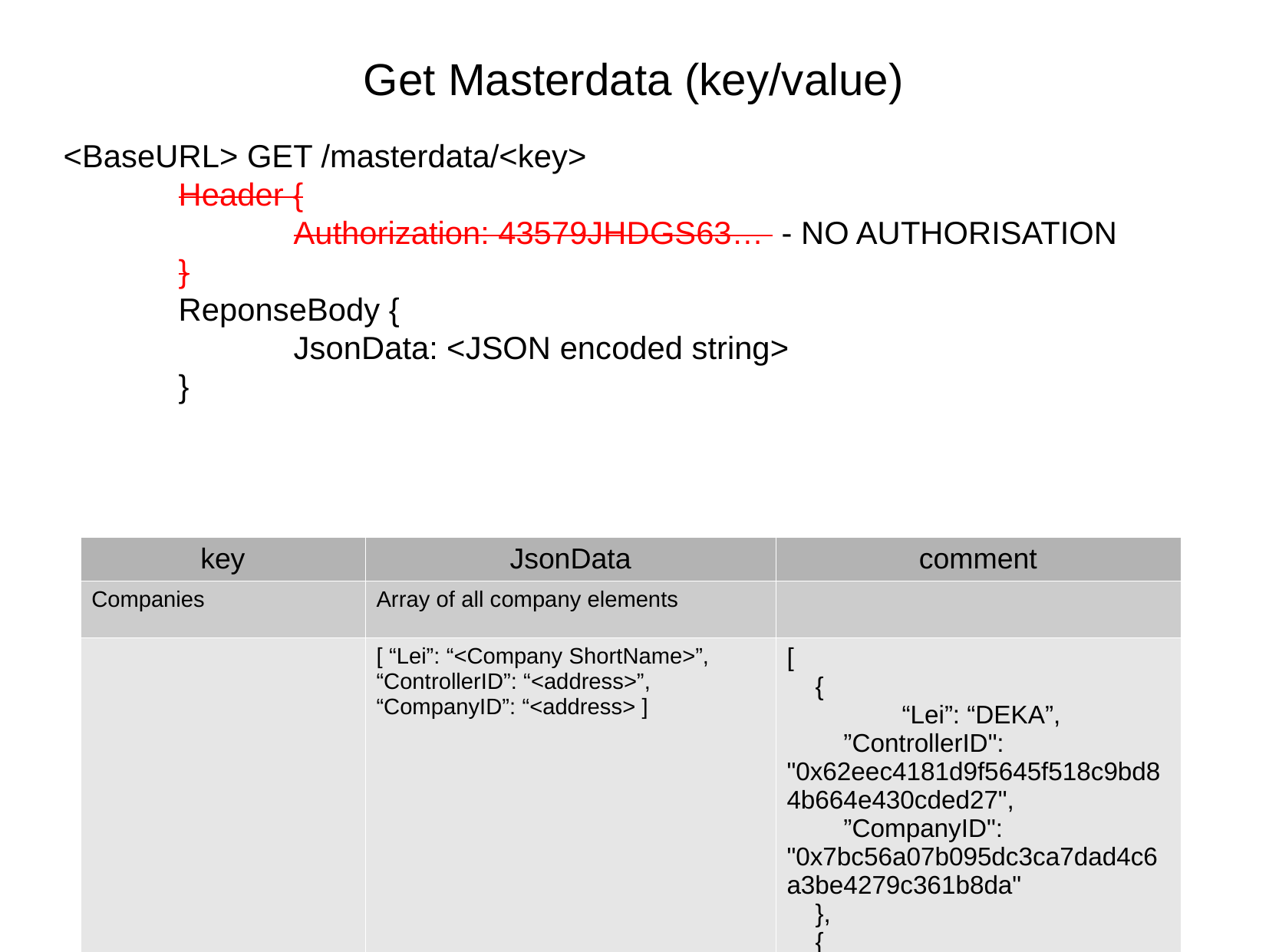

Get Masterdata (key/value)
<BaseURL> GET /masterdata/<key>
	Header {
		Authorization: 43579JHDGS63…  - NO AUTHORISATION
	}
	ReponseBody {
		JsonData: <JSON encoded string>
	}

| key | JsonData | comment |
| --- | --- | --- |
| Companies | Array of all company elements |  |
|  | [ “Lei”: “<Company ShortName>”, “ControllerID”: “<address>”, “CompanyID”: “<address> ] | [ { “Lei”: “DEKA”, ”ControllerID": "0x62eec4181d9f5645f518c9bd84b664e430cded27", ”CompanyID": "0x7bc56a07b095dc3ca7dad4c6a3be4279c361b8da" }, { “Lei”: “HSH”, ”ControllerID": "0x24d190429eedcc4cbefab5032be78ed395527960", ”CompanyID": "0x7fda01c30dfc41249f35d86b776d9871f43a3049" } ...] |
|  |  |  |
|  |  |  |